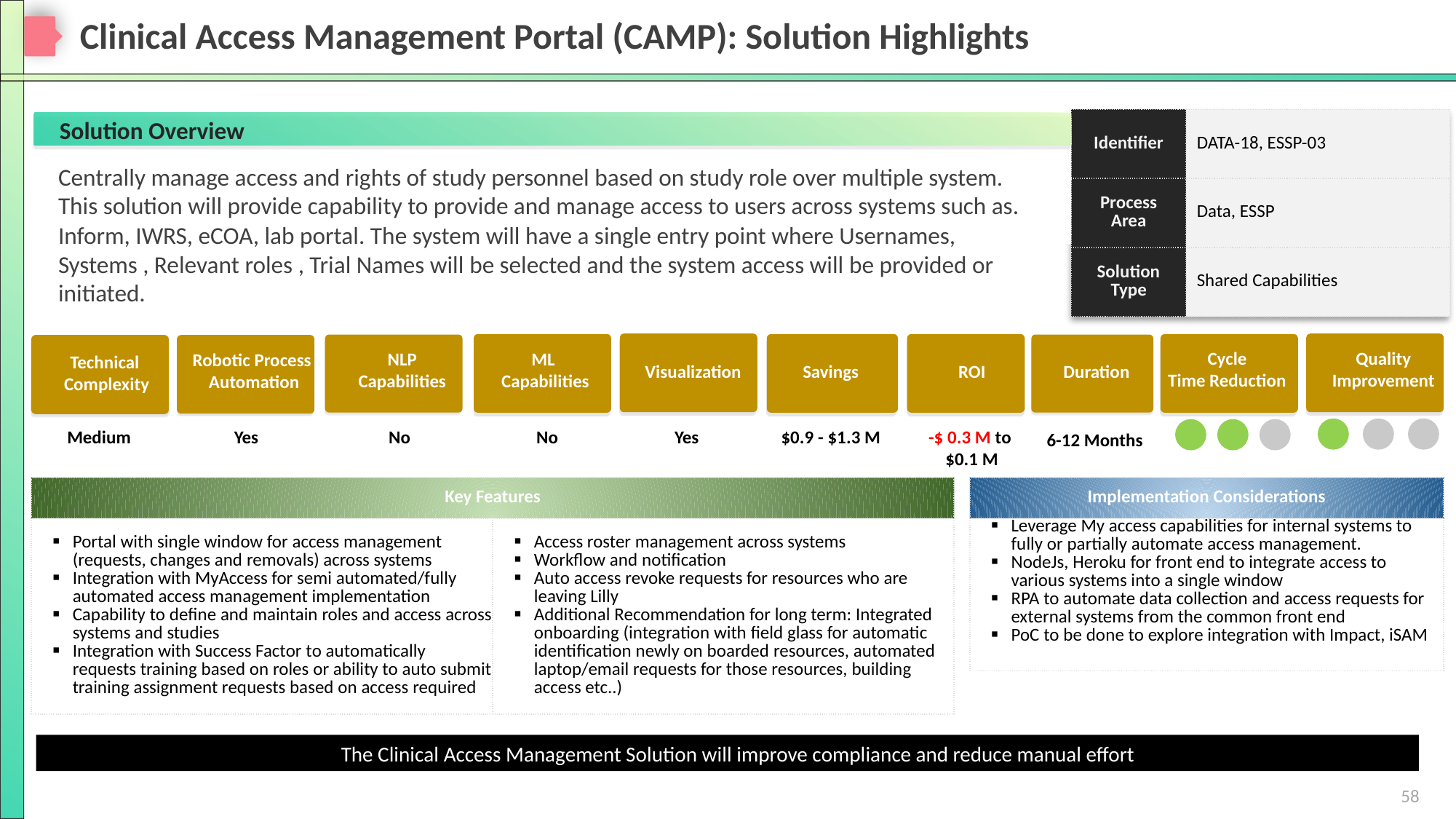

# Clinical Access Management Portal (CAMP): Solution Highlights
Solution Overview
| Identifier | DATA-18, ESSP-03 |
| --- | --- |
| Process Area | Data, ESSP |
| Solution Type | Shared Capabilities |

Centrally manage access and rights of study personnel based on study role over multiple system. This solution will provide capability to provide and manage access to users across systems such as. Inform, IWRS, eCOA, lab portal. The system will have a single entry point where Usernames, Systems , Relevant roles , Trial Names will be selected and the system access will be provided or initiated.

Duration
6-12 Months

Cycle
Time Reduction
Quality
Improvement
ML
Capabilities
NLP
Capabilities
Robotic Process
Automation
Technical
Complexity
Visualization
Savings
ROI

Medium
Yes
No
No
Yes
$0.9 - $1.3 M
-$ 0.3 M to
$0.1 M
| Key Features |  |
| --- | --- |
| Portal with single window for access management (requests, changes and removals) across systems Integration with MyAccess for semi automated/fully automated access management implementation Capability to define and maintain roles and access across systems and studies Integration with Success Factor to automatically requests training based on roles or ability to auto submit training assignment requests based on access required | Access roster management across systems Workflow and notification Auto access revoke requests for resources who are leaving Lilly Additional Recommendation for long term: Integrated onboarding (integration with field glass for automatic identification newly on boarded resources, automated laptop/email requests for those resources, building access etc..) |
| Implementation Considerations |
| --- |
| Leverage My access capabilities for internal systems to fully or partially automate access management. NodeJs, Heroku for front end to integrate access to various systems into a single window RPA to automate data collection and access requests for external systems from the common front end PoC to be done to explore integration with Impact, iSAM |
The Clinical Access Management Solution will improve compliance and reduce manual effort
58